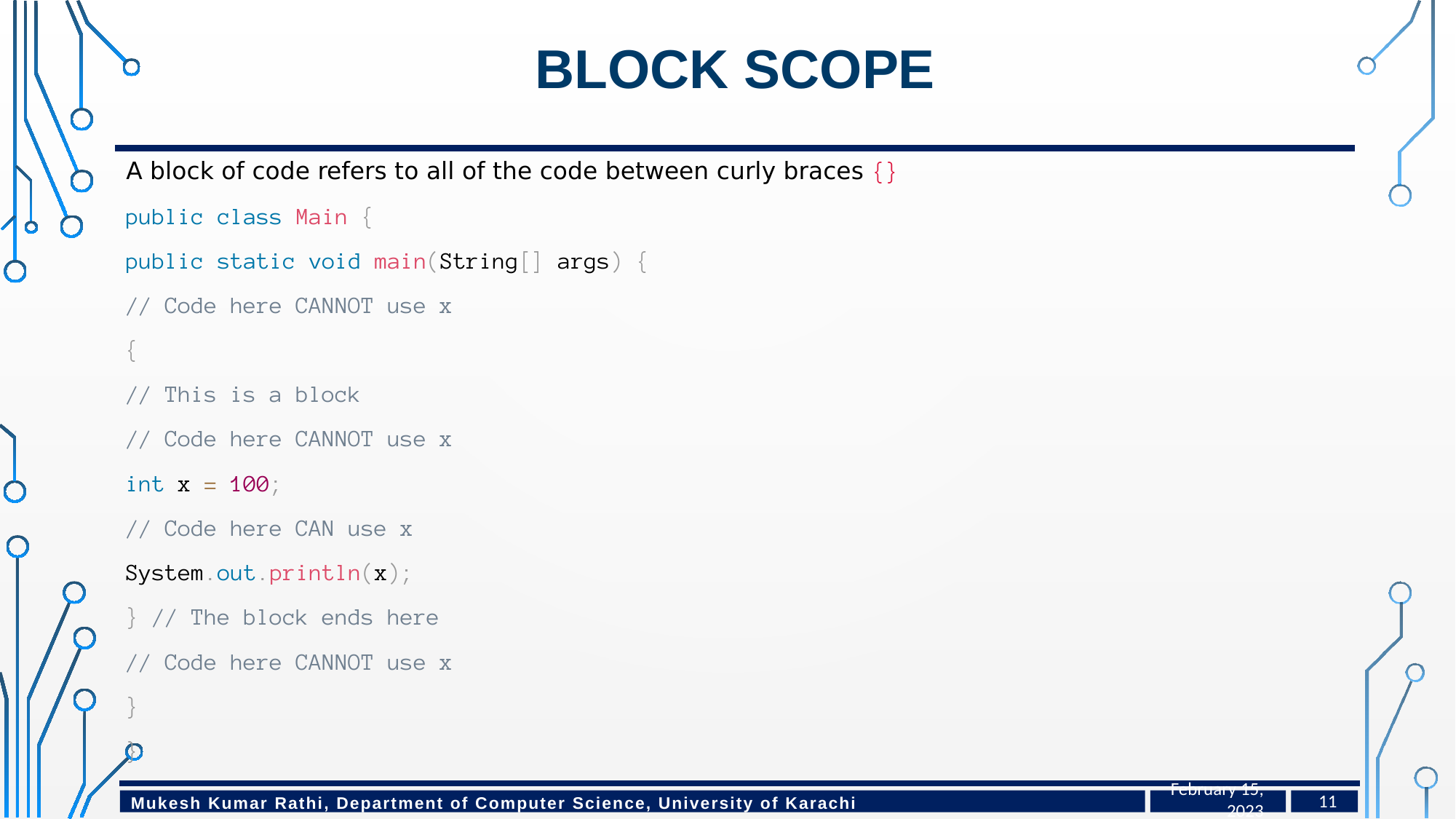

# Block Scope
A block of code refers to all of the code between curly braces {}
public class Main {
public static void main(String[] args) {
// Code here CANNOT use x
{
// This is a block
// Code here CANNOT use x
int x = 100;
// Code here CAN use x
System.out.println(x);
} // The block ends here
// Code here CANNOT use x
}
}

February 15, 2023
11